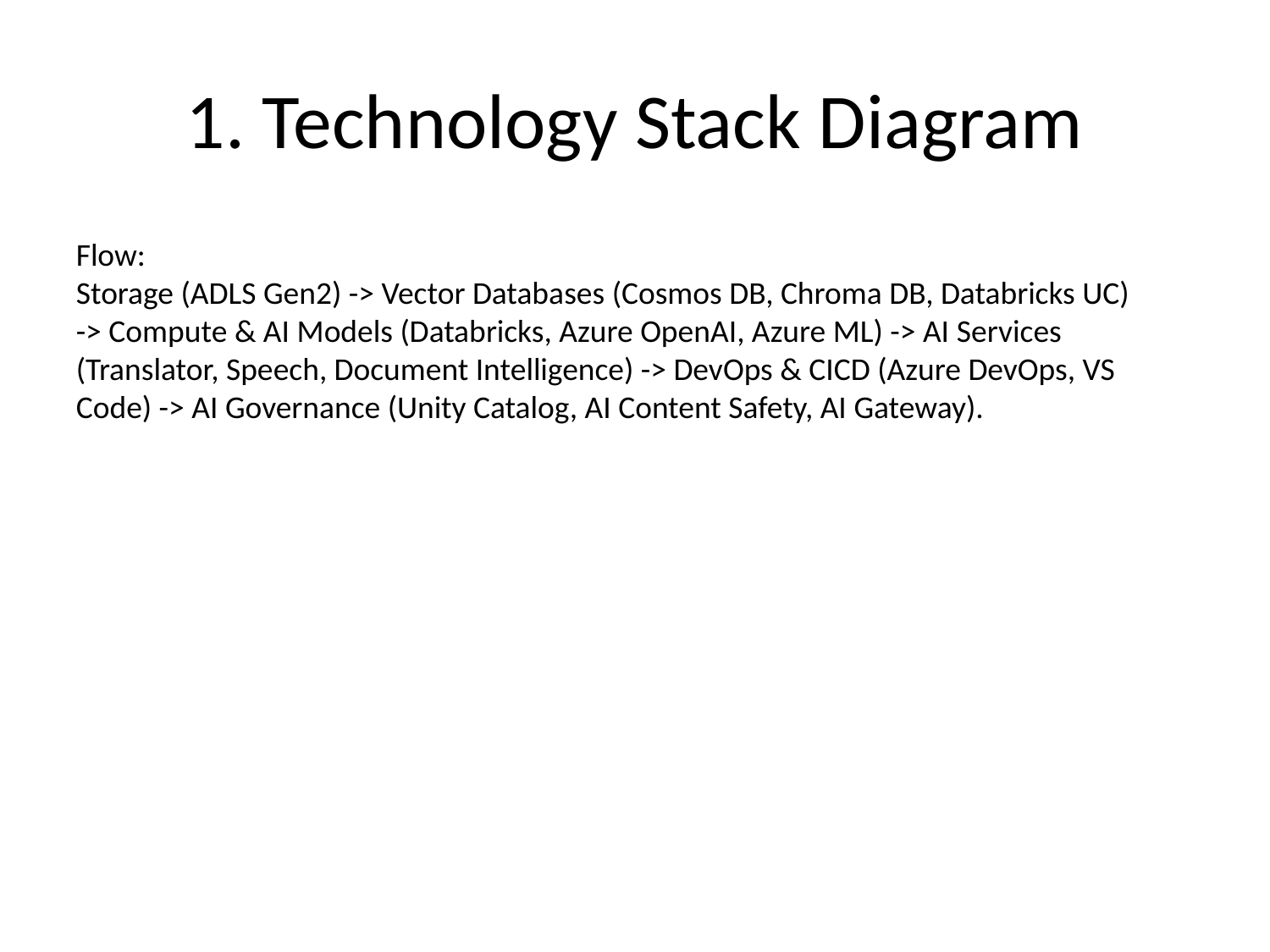

# 1. Technology Stack Diagram

Flow:
Storage (ADLS Gen2) -> Vector Databases (Cosmos DB, Chroma DB, Databricks UC) -> Compute & AI Models (Databricks, Azure OpenAI, Azure ML) -> AI Services (Translator, Speech, Document Intelligence) -> DevOps & CICD (Azure DevOps, VS Code) -> AI Governance (Unity Catalog, AI Content Safety, AI Gateway).